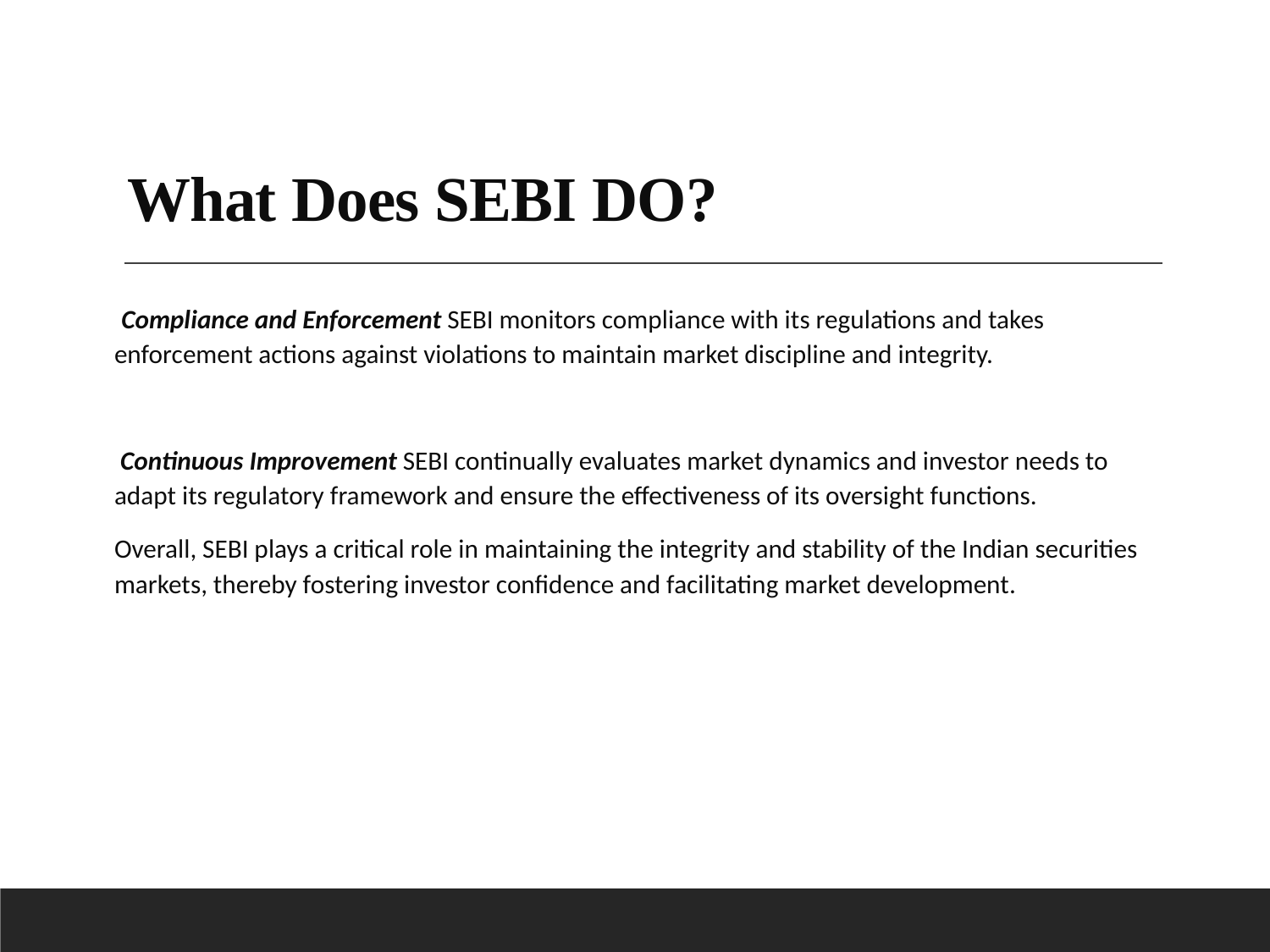

# What Does SEBI DO?
 Compliance and Enforcement SEBI monitors compliance with its regulations and takes enforcement actions against violations to maintain market discipline and integrity.

 Continuous Improvement SEBI continually evaluates market dynamics and investor needs to adapt its regulatory framework and ensure the effectiveness of its oversight functions.
Overall, SEBI plays a critical role in maintaining the integrity and stability of the Indian securities markets, thereby fostering investor confidence and facilitating market development.